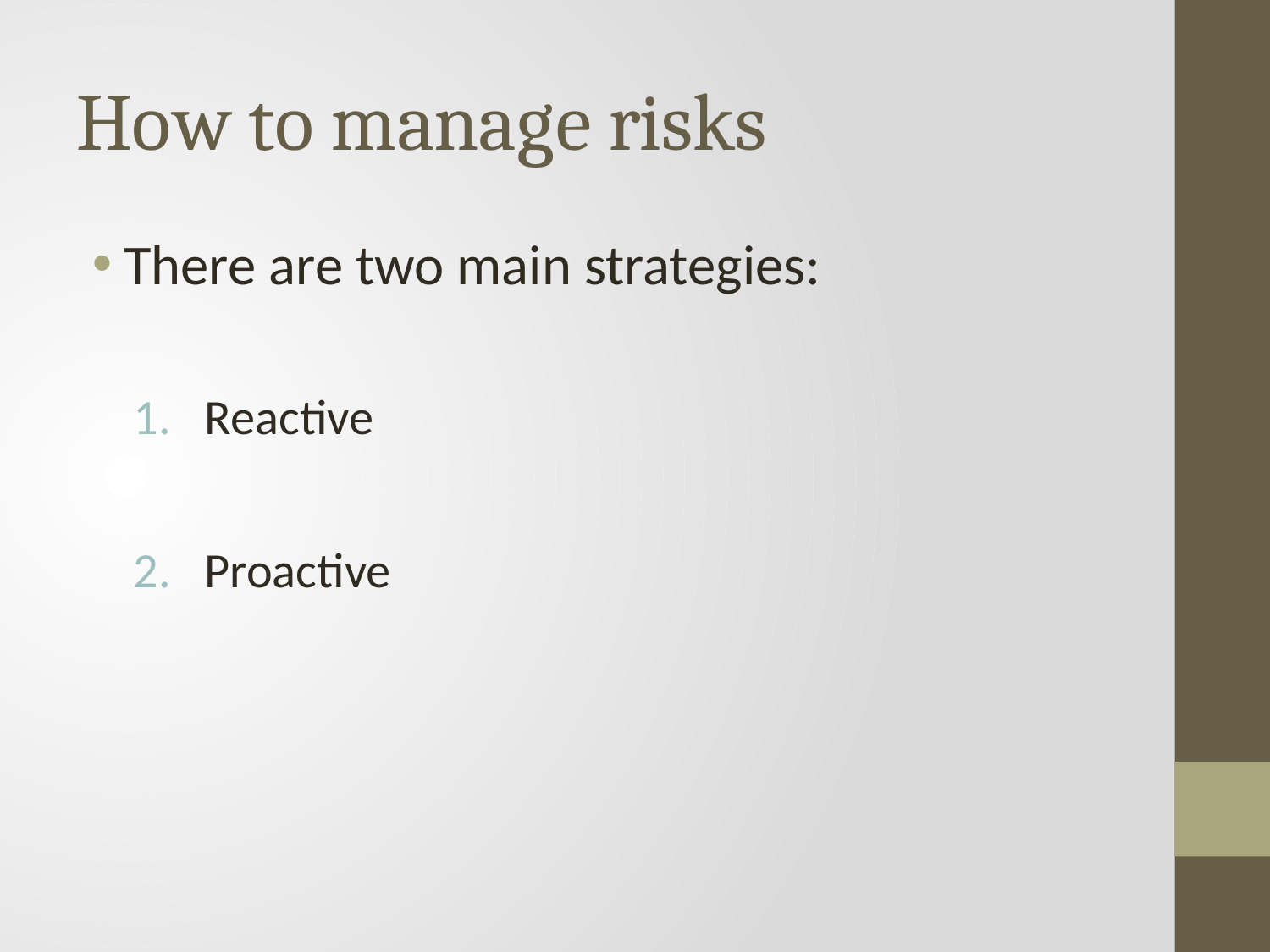

# How to manage risks
There are two main strategies:

Reactive

Proactive